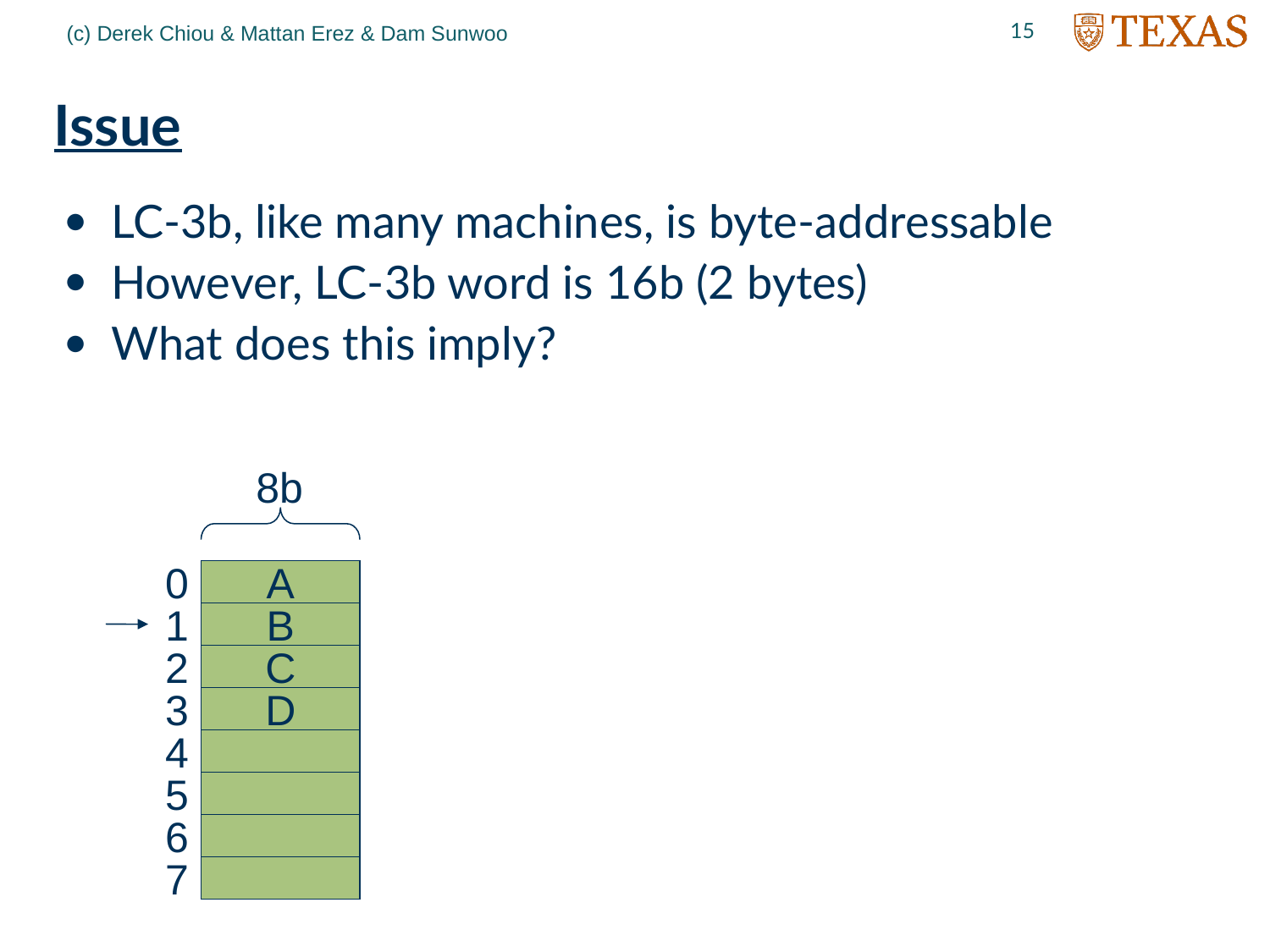

15
(c) Derek Chiou & Mattan Erez & Dam Sunwoo
# Issue
LC-3b, like many machines, is byte-addressable
However, LC-3b word is 16b (2 bytes)
What does this imply?

8b
0
A
1
B

2
C
3
D
4

5

6

7